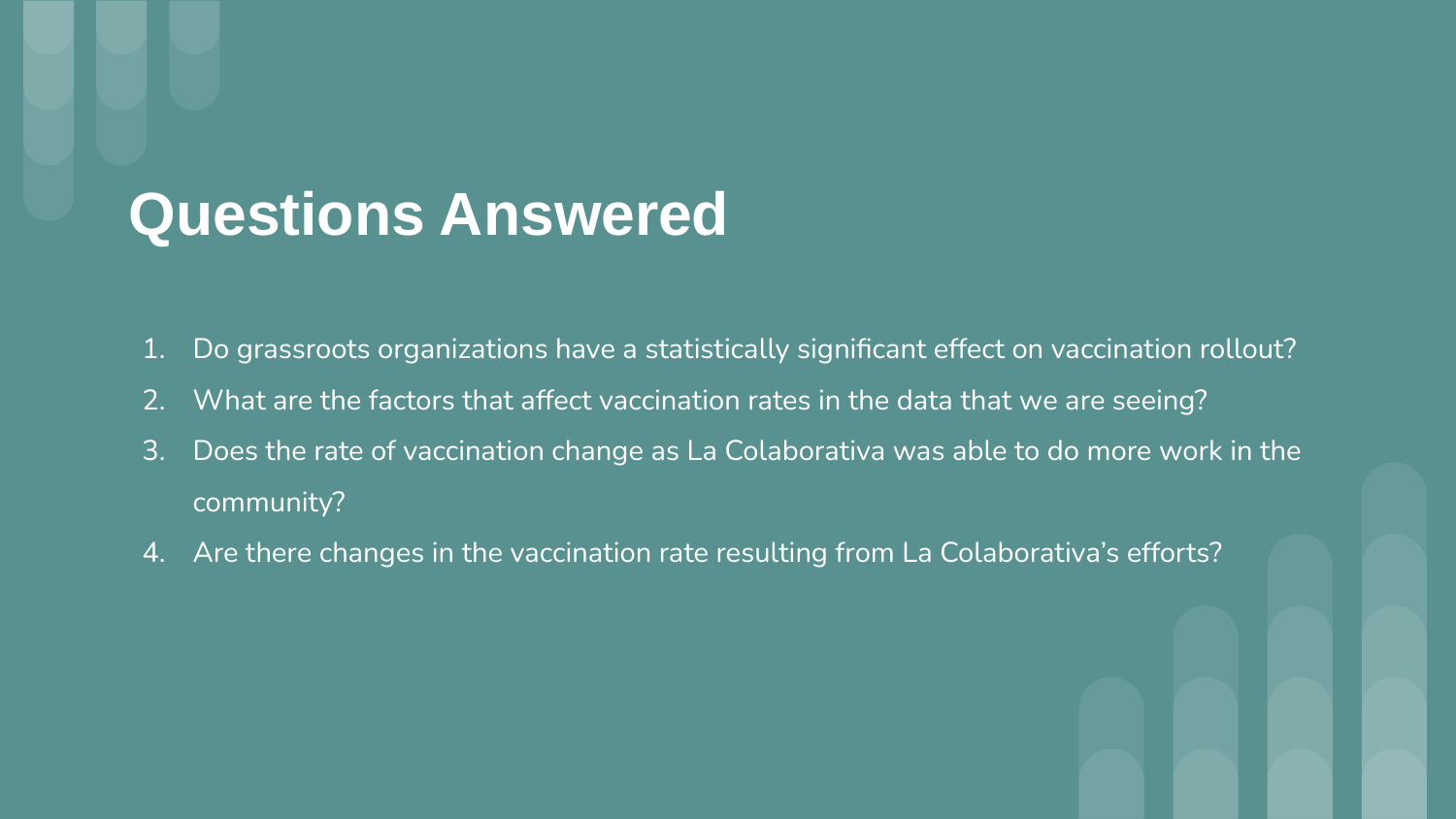

# Questions Answered
Do grassroots organizations have a statistically significant effect on vaccination rollout?
What are the factors that affect vaccination rates in the data that we are seeing?
Does the rate of vaccination change as La Colaborativa was able to do more work in the community?
Are there changes in the vaccination rate resulting from La Colaborativa’s efforts?